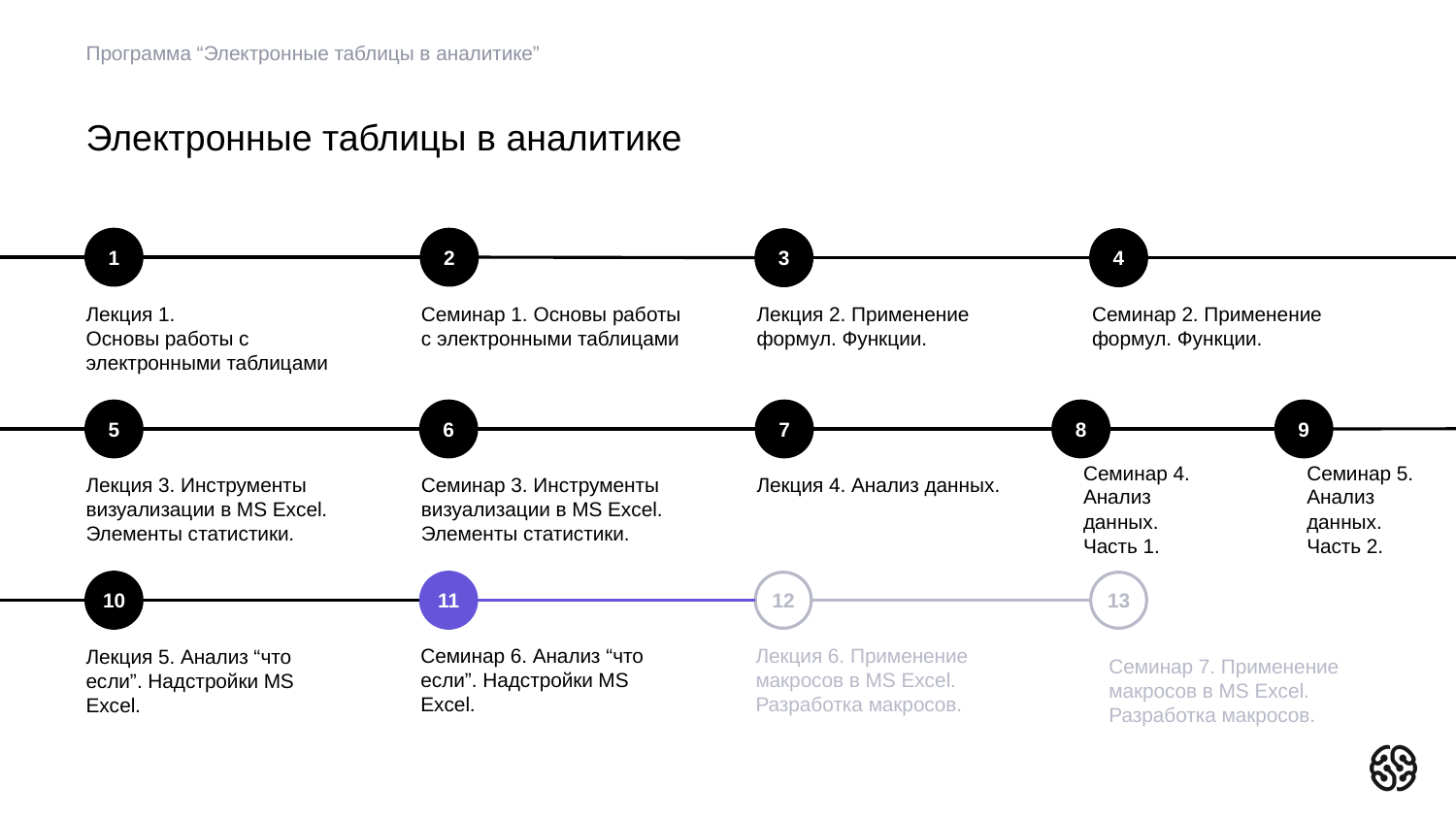

Программа “Электронные таблицы в аналитике”
# Электронные таблицы в аналитике
2
1
3
4
Лекция 1.
Основы работы с электронными таблицами
Семинар 1. Основы работы с электронными таблицами
Лекция 2. Применение формул. Функции.
Семинар 2. Применение формул. Функции.
8
5
6
7
9
Семинар 4. Анализ данных. Часть 1.

Семинар 5. Анализ данных. Часть 2.

Лекция 3. Инструменты визуализации в MS Excel. Элементы статистики.
Семинар 3. Инструменты визуализации в MS Excel. Элементы статистики.
Лекция 4. Анализ данных.

10
11
12
13
Семинар 6. Анализ “что если”. Надстройки MS Excel.

Лекция 6. Применение макросов в MS Excel. Разработка макросов.

Лекция 5. Анализ “что если”. Надстройки MS Excel.

Семинар 7. Применение макросов в MS Excel. Разработка макросов.